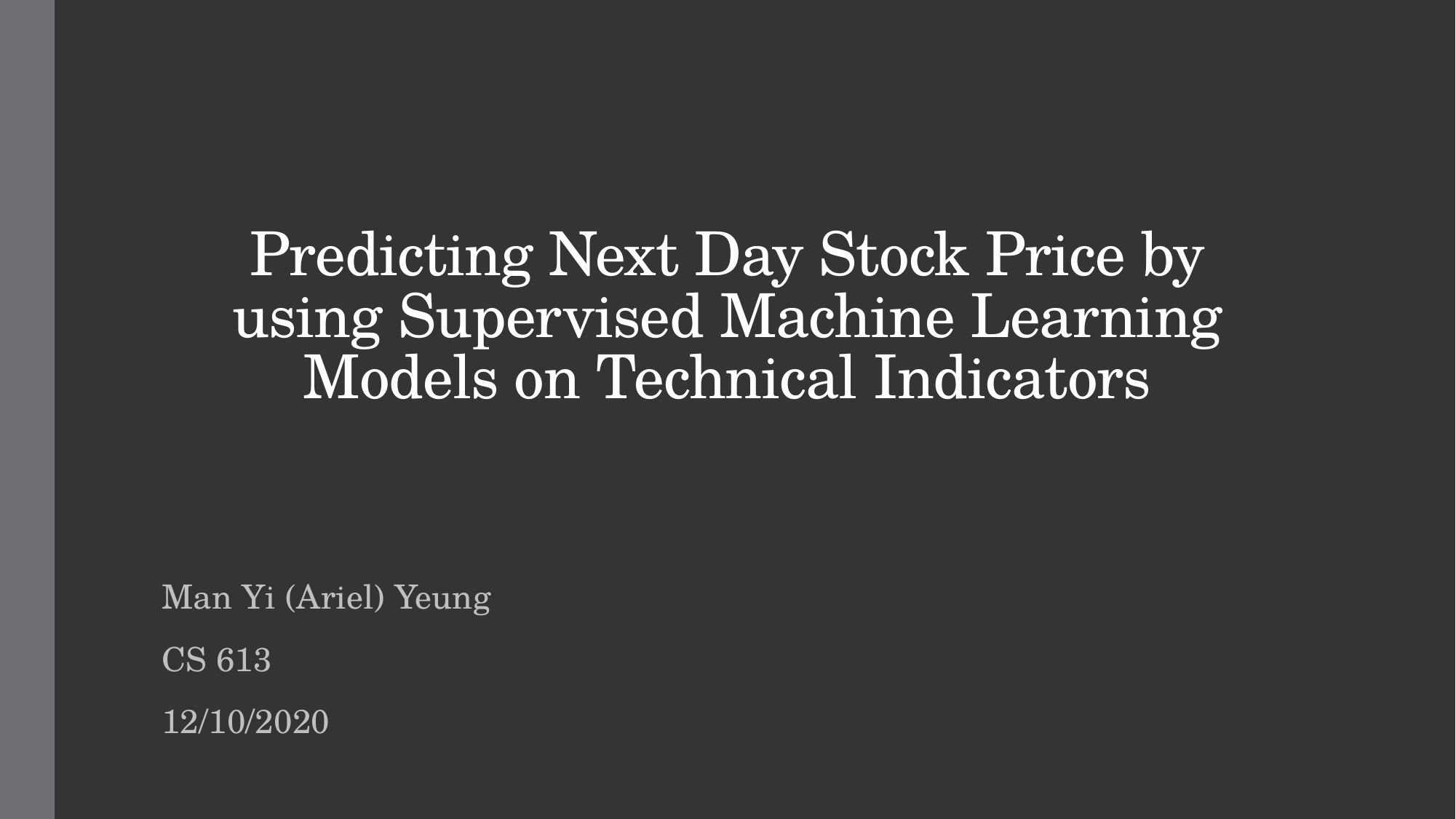

# Predicting Next Day Stock Price by using Supervised Machine Learning Models on Technical Indicators
Man Yi (Ariel) Yeung
CS 613
12/10/2020